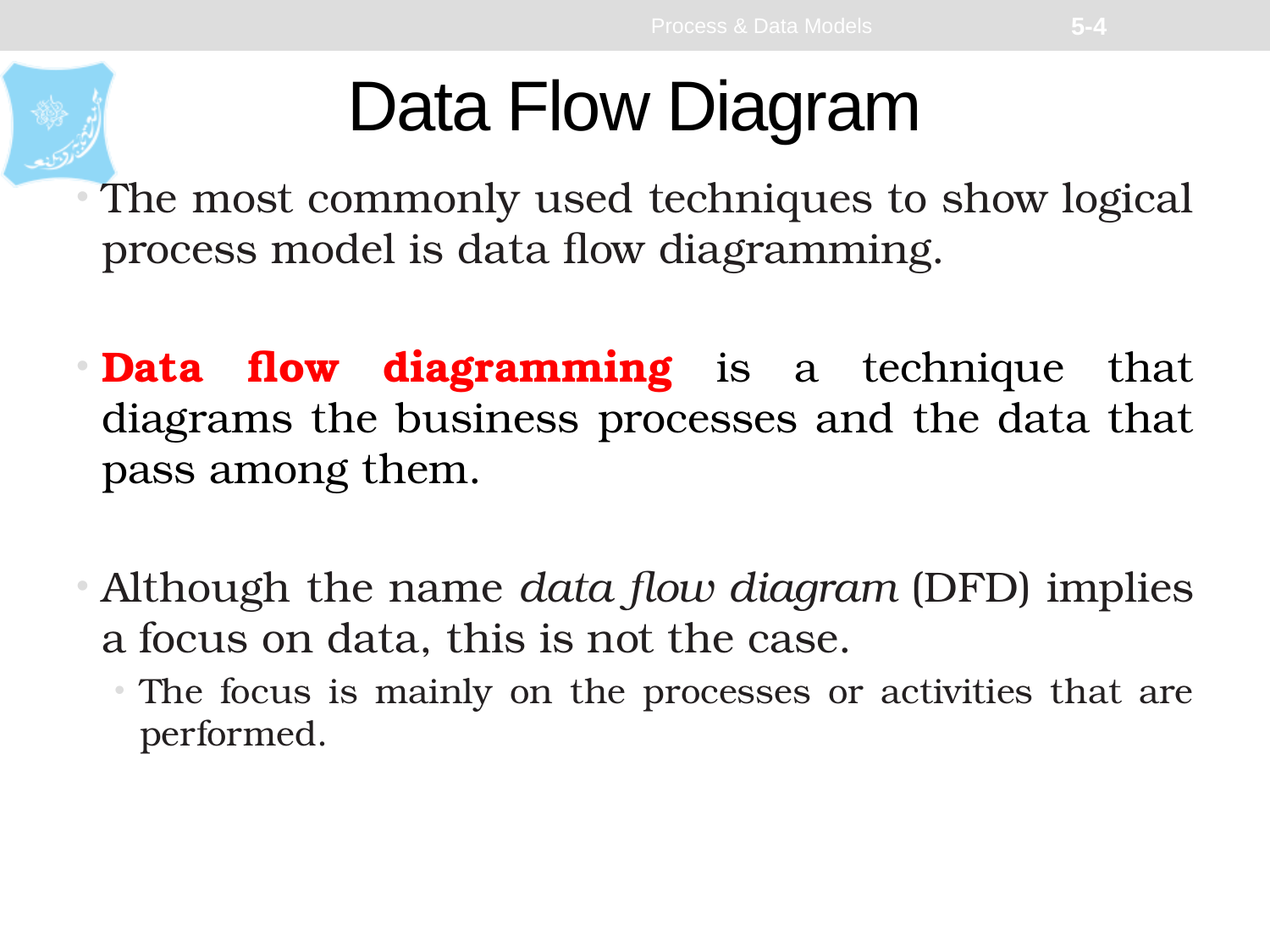

Process & Data Models
5-4
# Data Flow Diagram
The most commonly used techniques to show logical process model is data flow diagramming.

Data flow diagramming is a technique that diagrams the business processes and the data that pass among them.

Although the name data flow diagram (DFD) implies a focus on data, this is not the case.
The focus is mainly on the processes or activities that are performed.